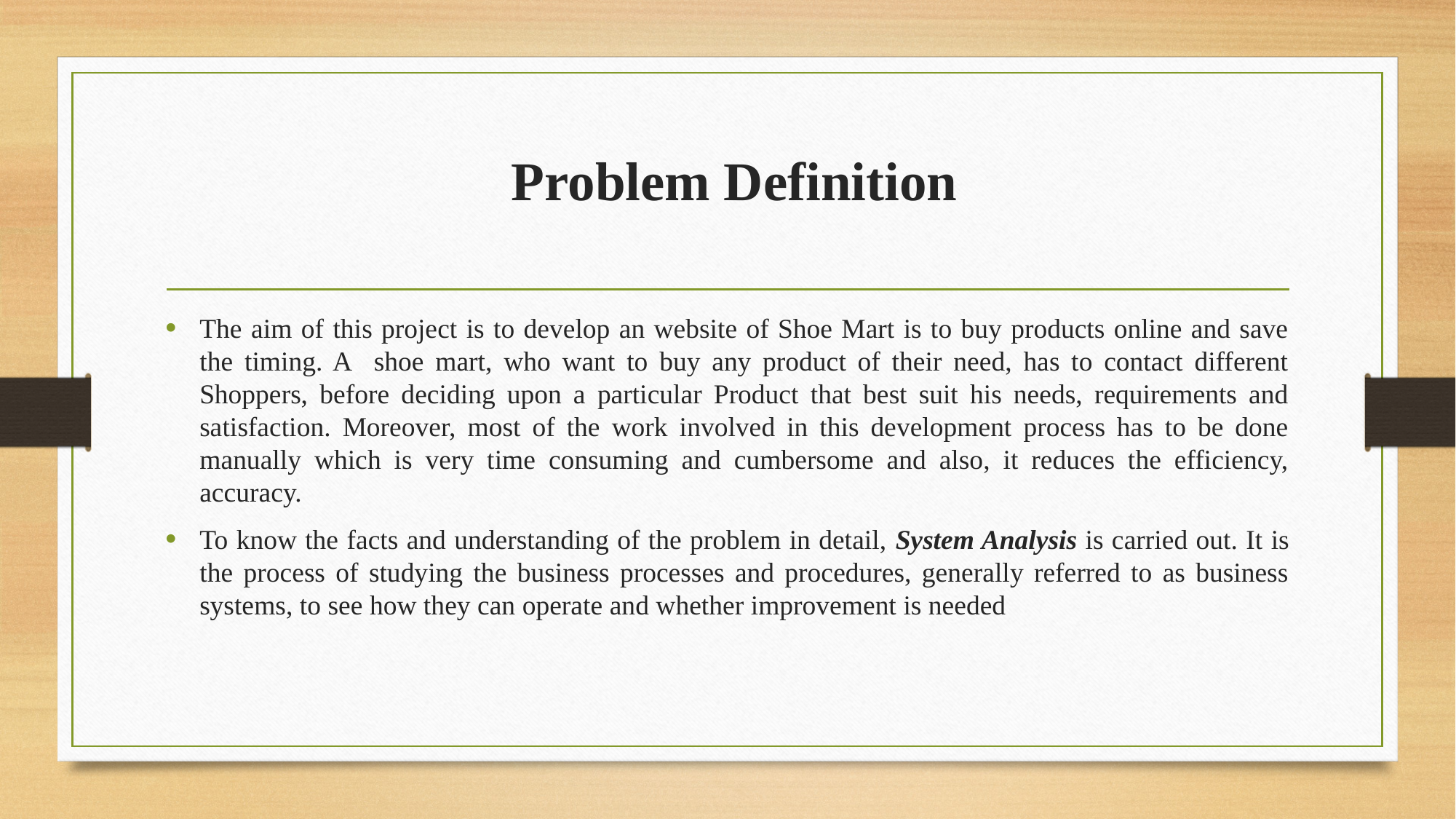

# Problem Definition
The aim of this project is to develop an website of Shoe Mart is to buy products online and save the timing. A  shoe mart, who want to buy any product of their need, has to contact different Shoppers, before deciding upon a particular Product that best suit his needs, requirements and satisfaction. Moreover, most of the work involved in this development process has to be done manually which is very time consuming and cumbersome and also, it reduces the efficiency, accuracy.
To know the facts and understanding of the problem in detail, System Analysis is carried out. It is the process of studying the business processes and procedures, generally referred to as business systems, to see how they can operate and whether improvement is needed